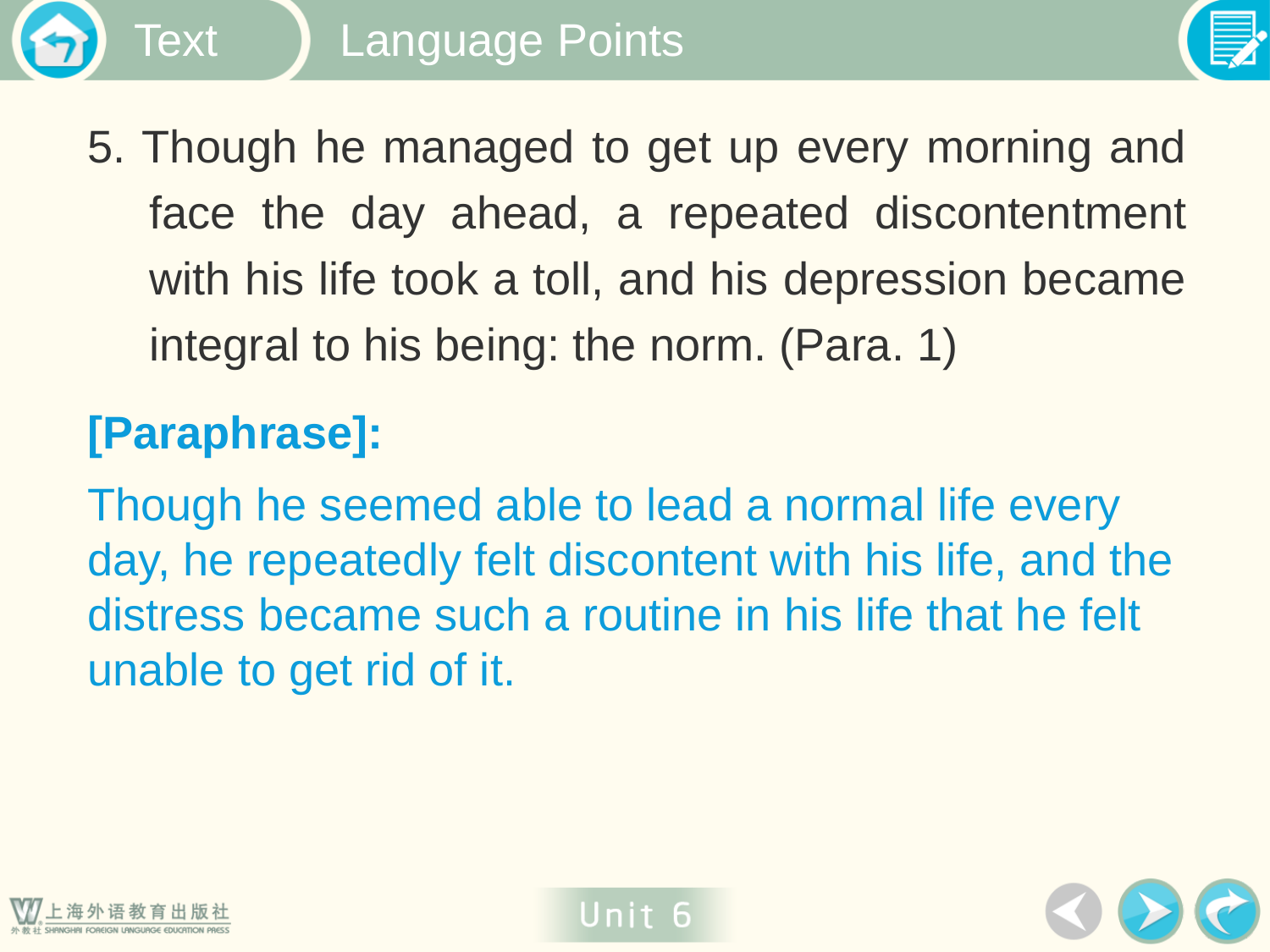

Language Points

5. Though he managed to get up every morning and face the day ahead, a repeated discontentment with his life took a toll, and his depression became integral to his being: the norm. (Para. 1)
[Paraphrase]:
Though he seemed able to lead a normal life every day, he repeatedly felt discontent with his life, and the distress became such a routine in his life that he felt unable to get rid of it.